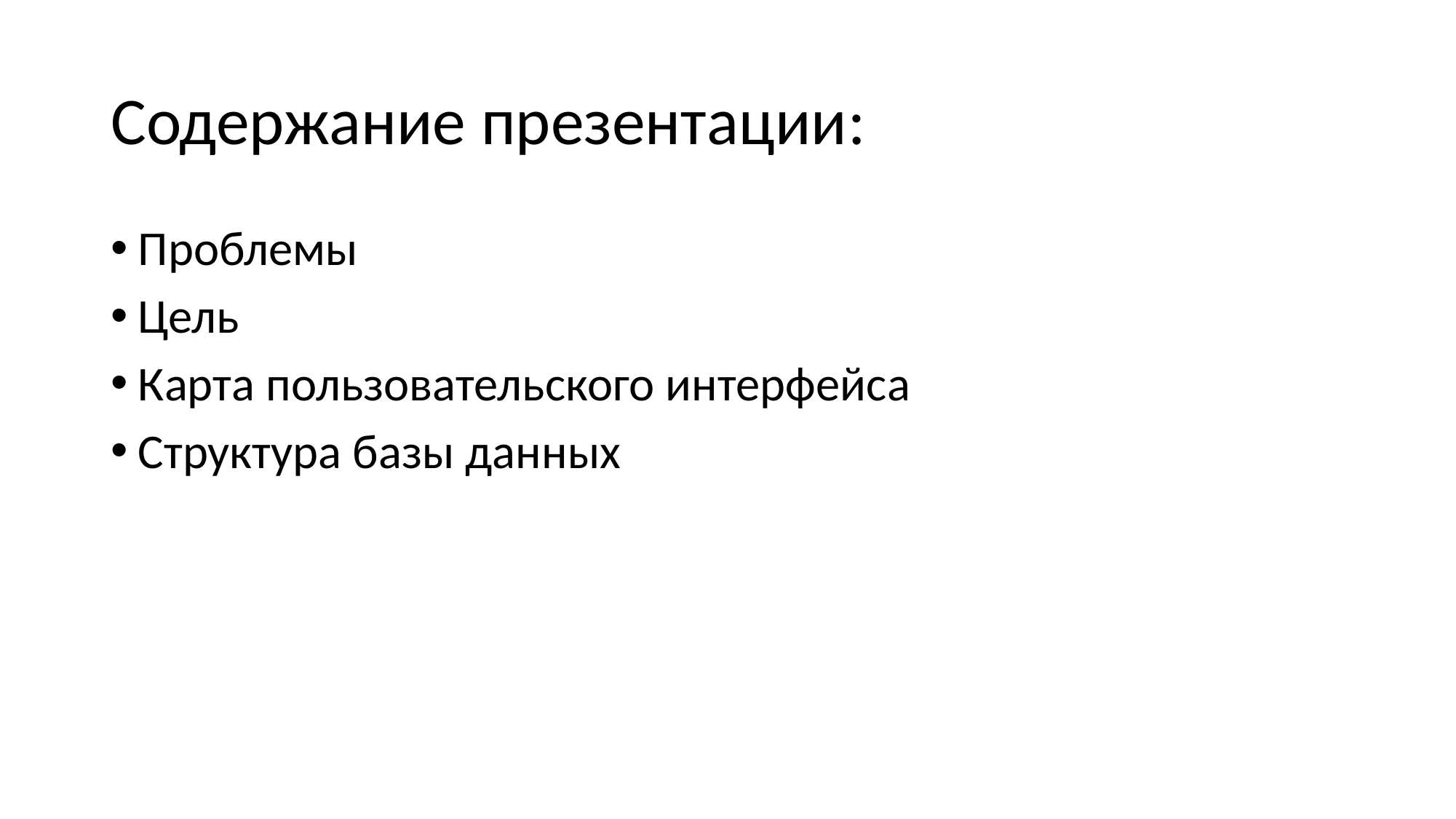

# Содержание презентации:
Проблемы
Цель
Карта пользовательского интерфейса
Структура базы данных